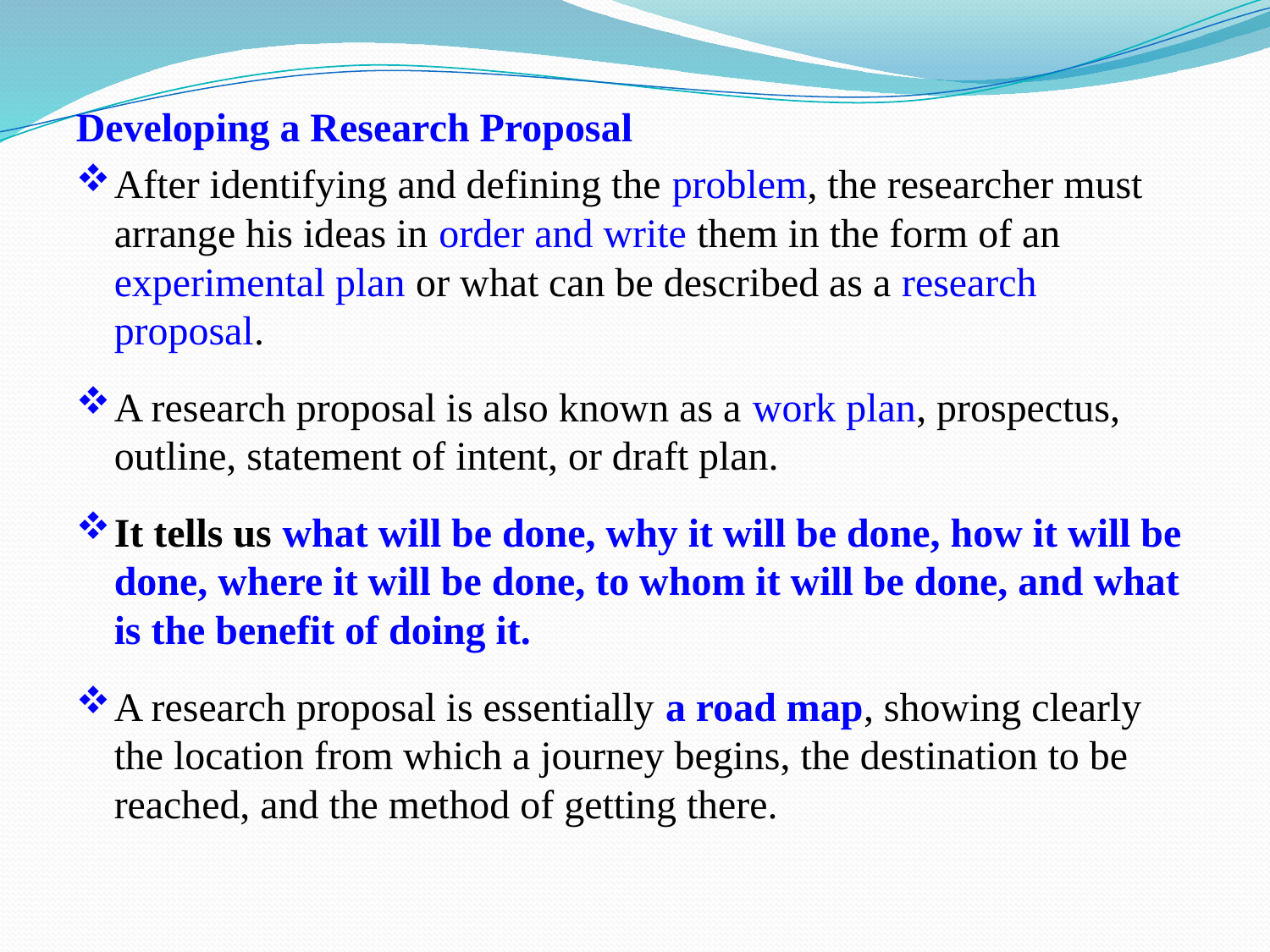

Developing a Research Proposal
After identifying and defining the problem, the researcher must arrange his ideas in order and write them in the form of an experimental plan or what can be described as a research proposal.

A research proposal is also known as a work plan, prospectus, outline, statement of intent, or draft plan.

It tells us what will be done, why it will be done, how it will be done, where it will be done, to whom it will be done, and what is the benefit of doing it.

A research proposal is essentially a road map, showing clearly the location from which a journey begins, the destination to be reached, and the method of getting there.